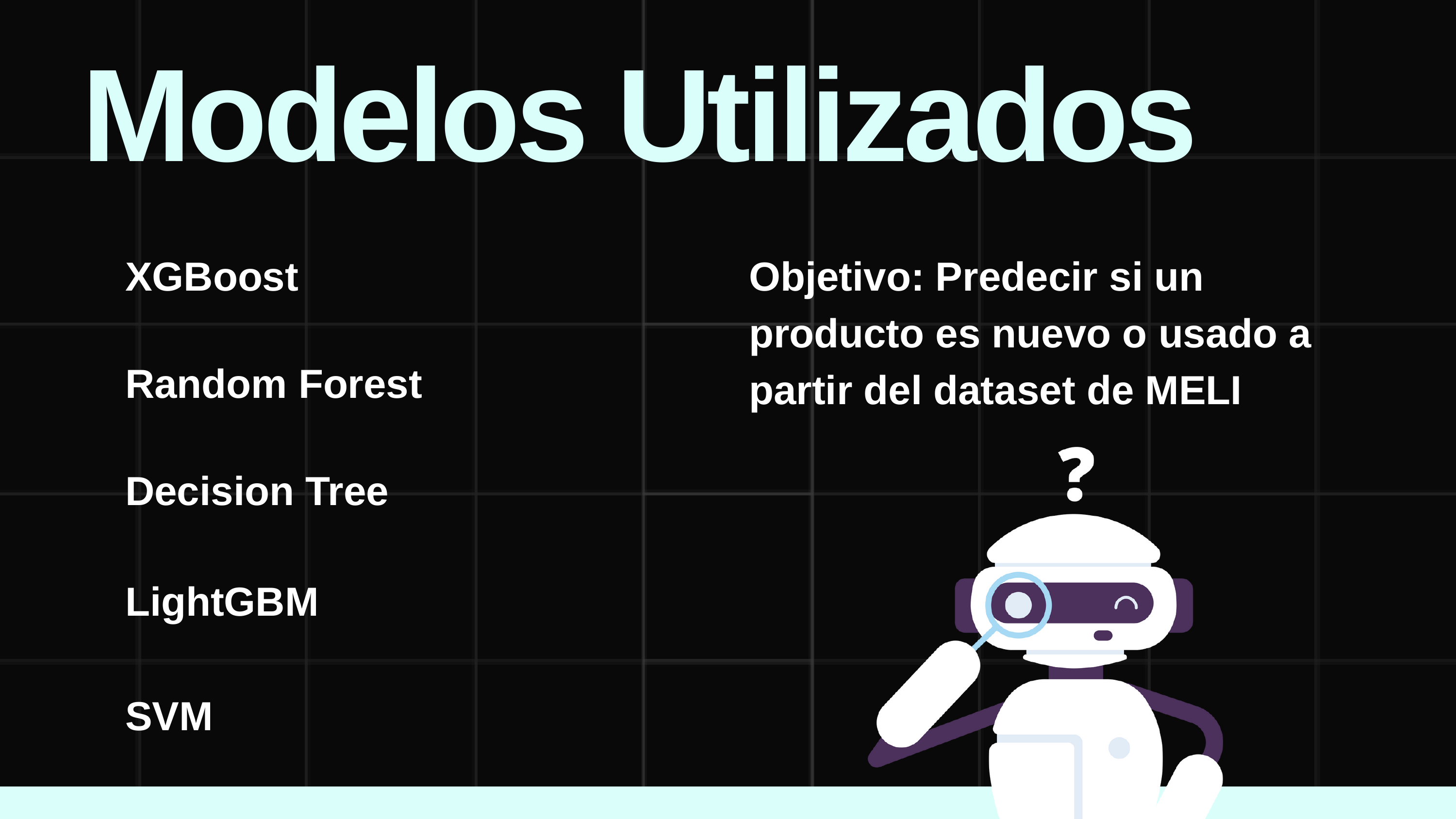

Modelos Utilizados
XGBoost
Objetivo: Predecir si un producto es nuevo o usado a partir del dataset de MELI
Random Forest

Decision Tree
LightGBM
SVM